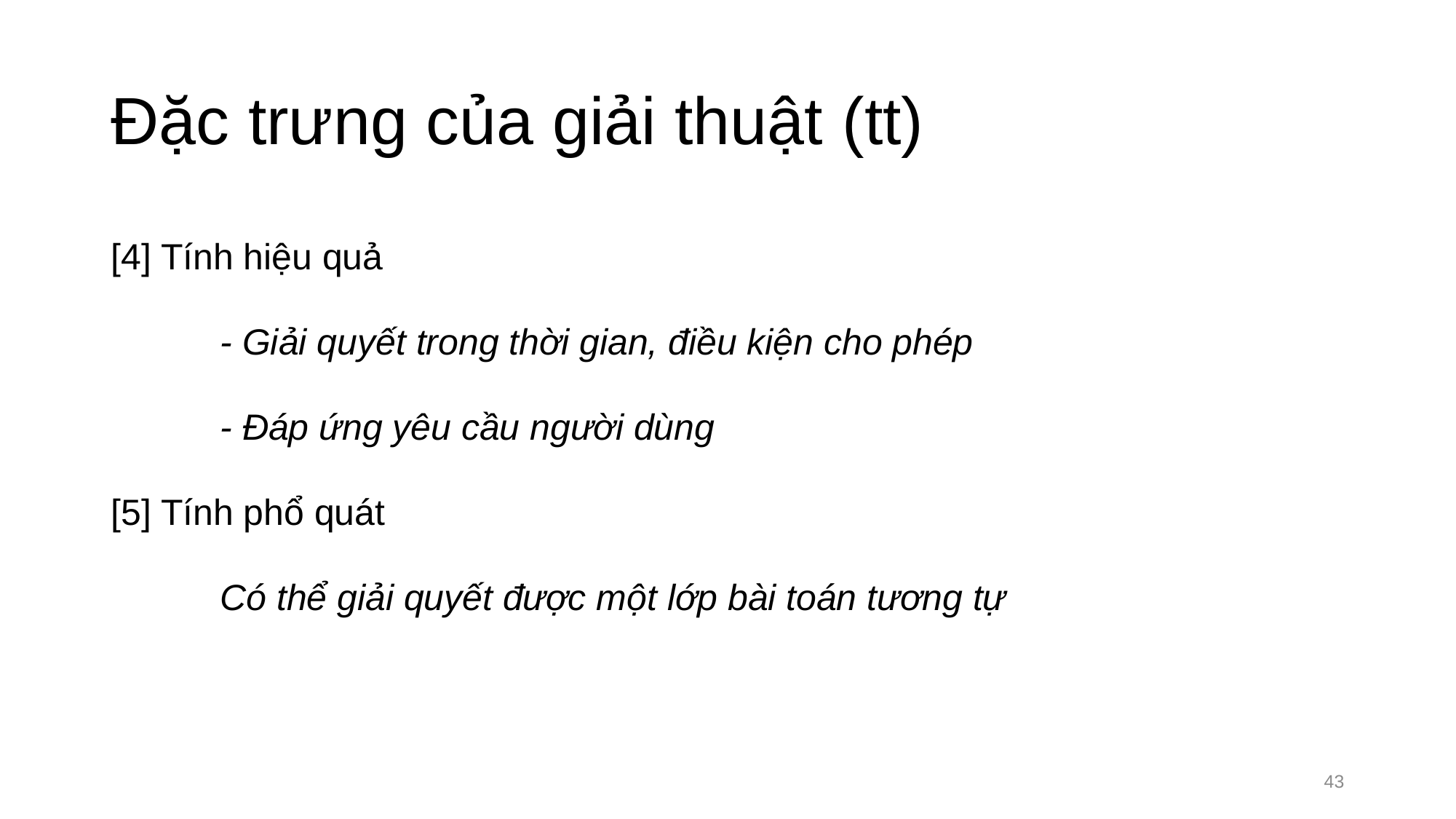

# Đặc trưng của giải thuật (tt)
[4] Tính hiệu quả
	- Giải quyết trong thời gian, điều kiện cho phép
	- Đáp ứng yêu cầu người dùng
[5] Tính phổ quát
	Có thể giải quyết được một lớp bài toán tương tự
43